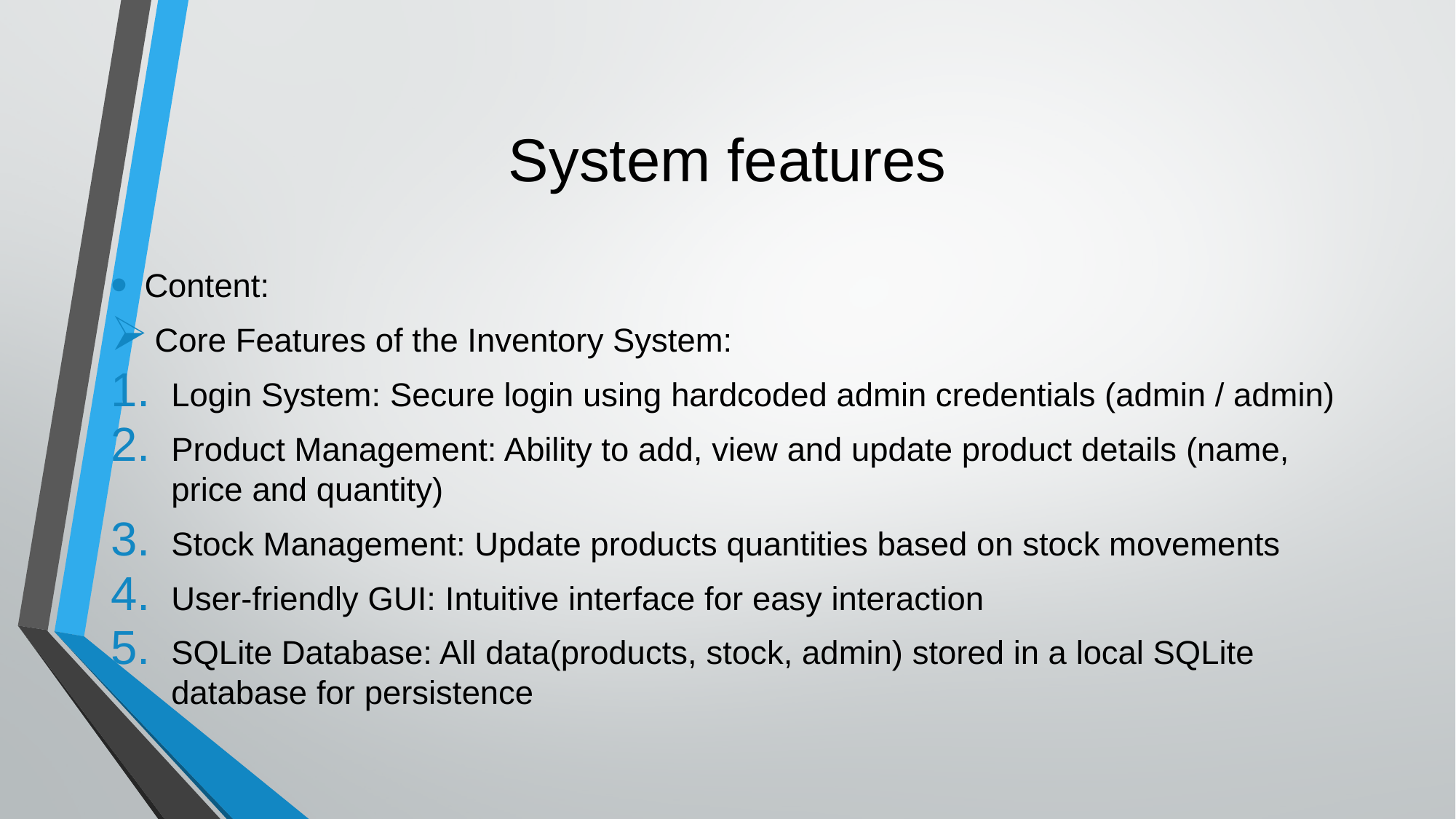

# System features
Content:
 Core Features of the Inventory System:
Login System: Secure login using hardcoded admin credentials (admin / admin)
Product Management: Ability to add, view and update product details (name, price and quantity)
Stock Management: Update products quantities based on stock movements
User-friendly GUI: Intuitive interface for easy interaction
SQLite Database: All data(products, stock, admin) stored in a local SQLite database for persistence